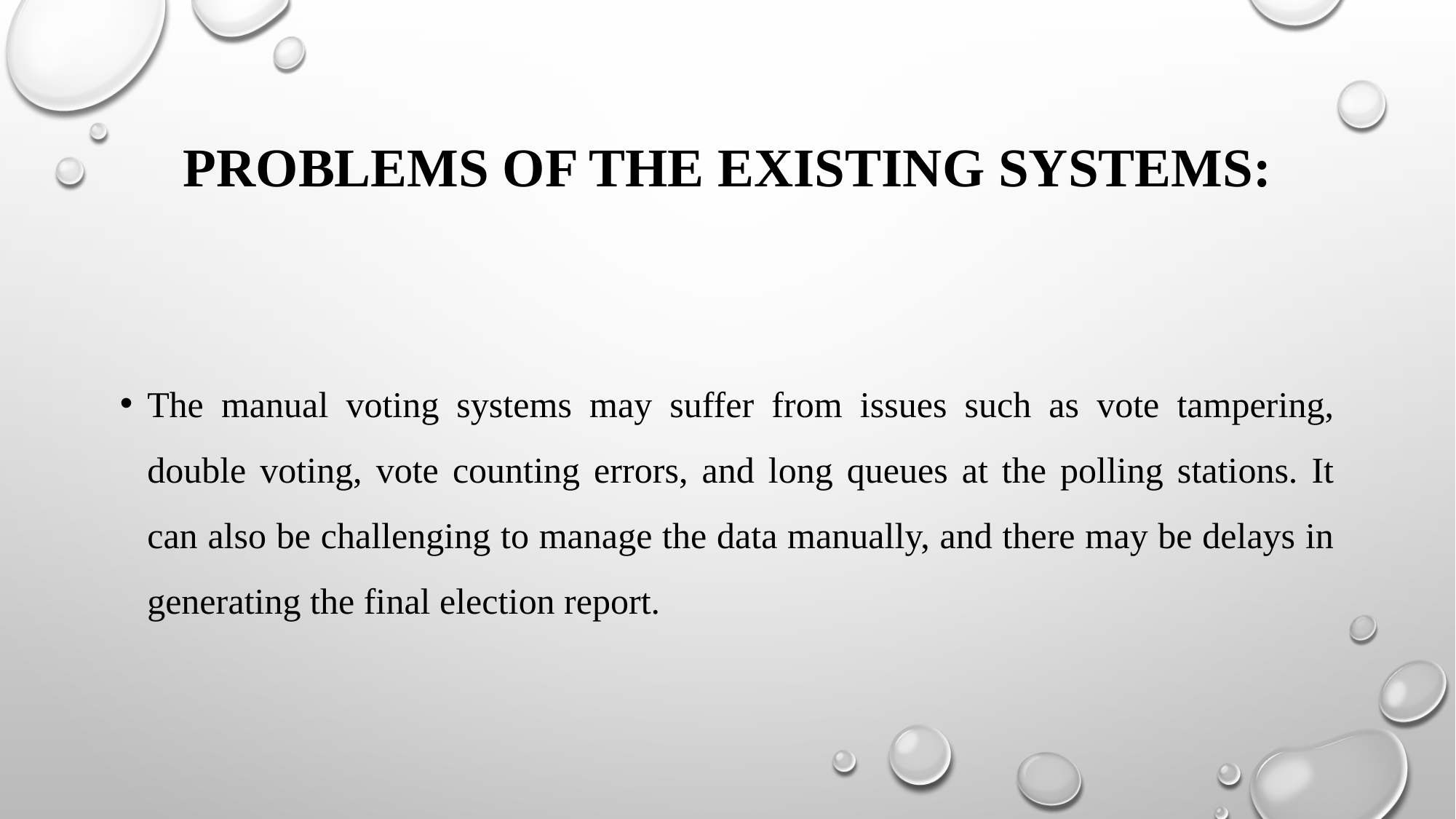

# Problems of the Existing Systems:

The manual voting systems may suffer from issues such as vote tampering, double voting, vote counting errors, and long queues at the polling stations. It can also be challenging to manage the data manually, and there may be delays in generating the final election report.